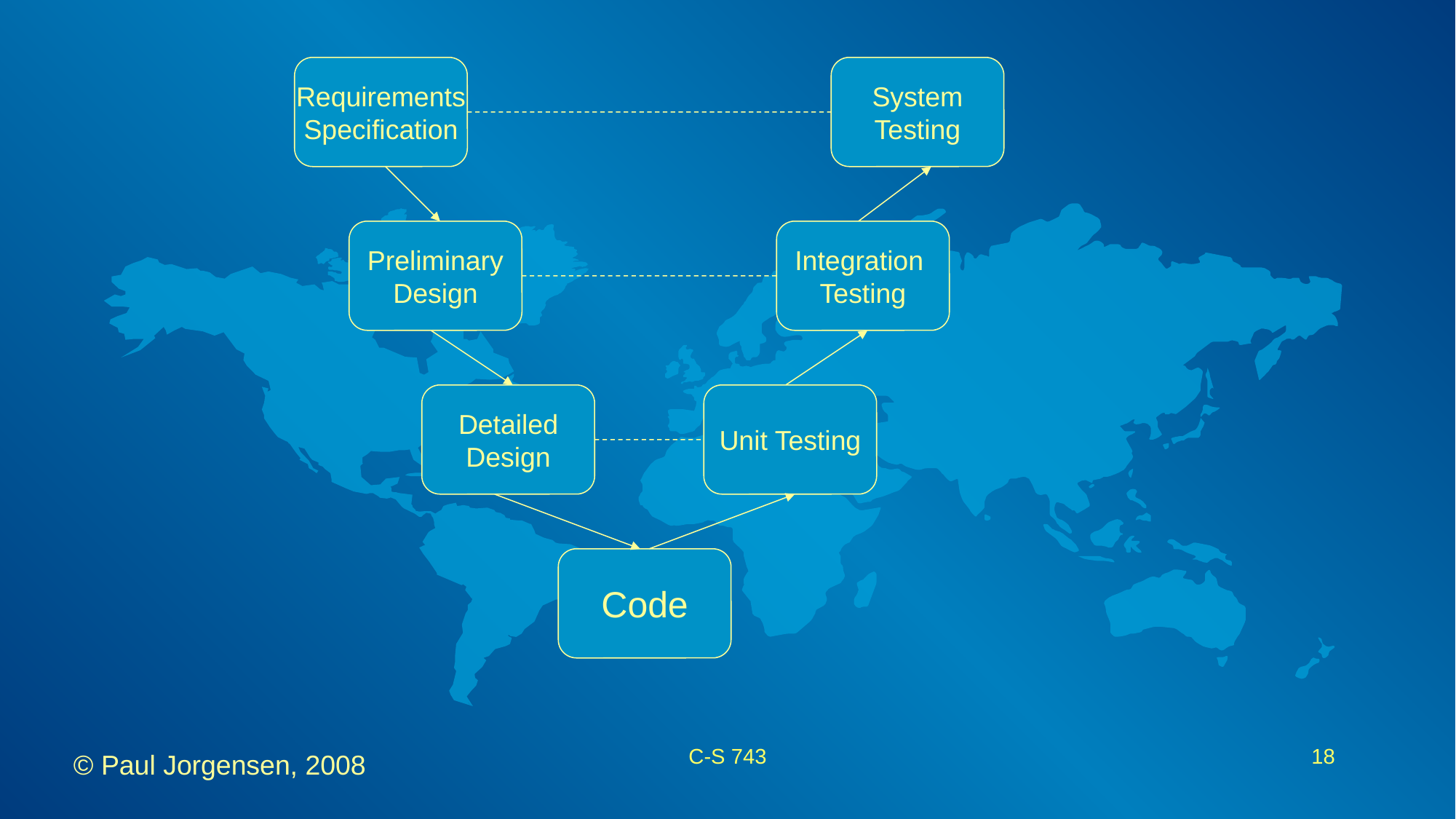

Requirements
Specification
System
Testing

Preliminary
Design
Integration
Testing

Detailed
Design
Unit Testing

Code
C-S 743
18
© Paul Jorgensen, 2008